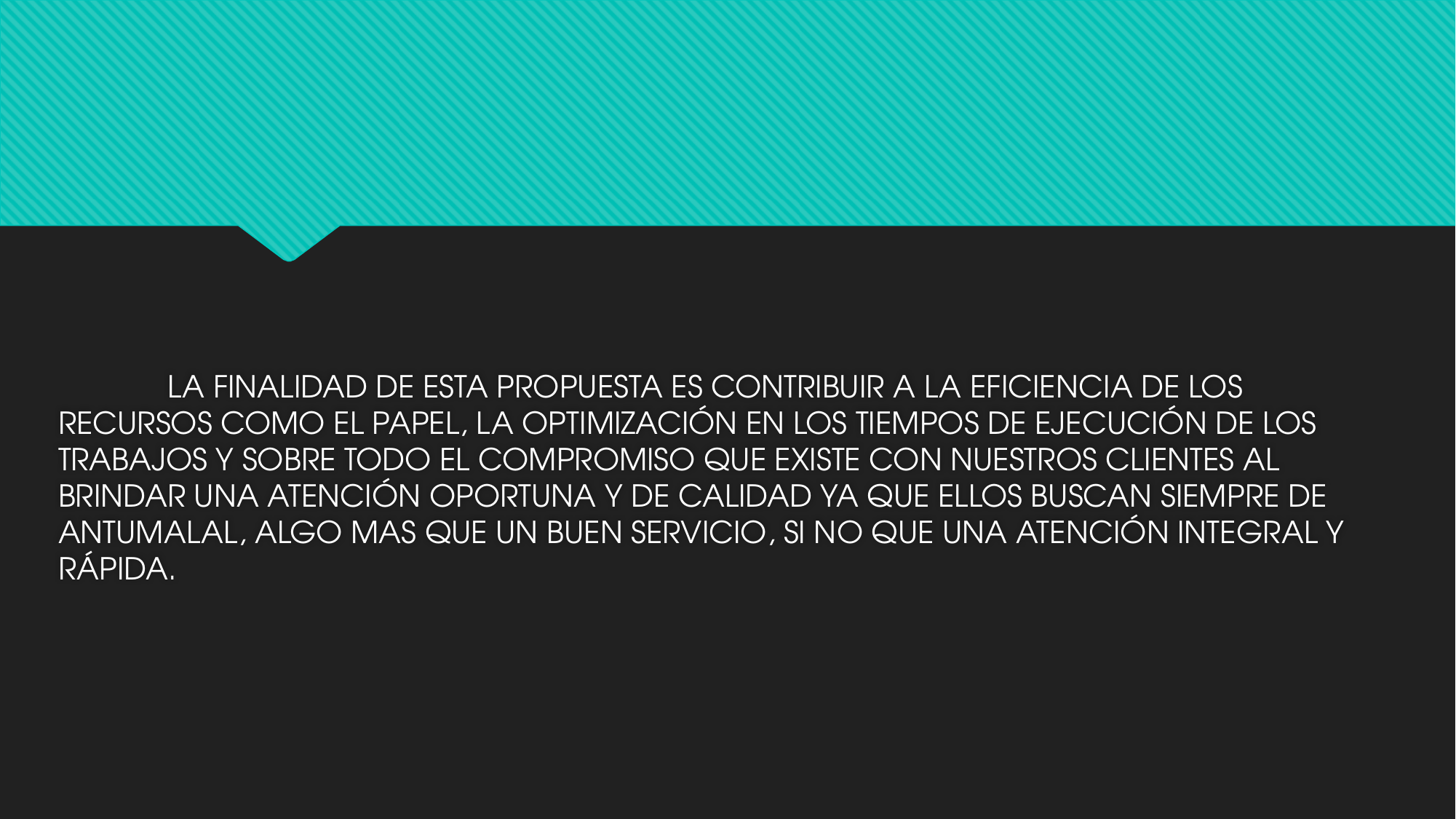

LA FINALIDAD DE ESTA PROPUESTA ES CONTRIBUIR A LA EFICIENCIA DE LOS RECURSOS COMO EL PAPEL, LA OPTIMIZACIÓN EN LOS TIEMPOS DE EJECUCIÓN DE LOS TRABAJOS Y SOBRE TODO EL COMPROMISO QUE EXISTE CON NUESTROS CLIENTES AL BRINDAR UNA ATENCIÓN OPORTUNA Y DE CALIDAD YA QUE ELLOS BUSCAN SIEMPRE DE ANTUMALAL, ALGO MAS QUE UN BUEN SERVICIO, SI NO QUE UNA ATENCIÓN INTEGRAL Y RÁPIDA.